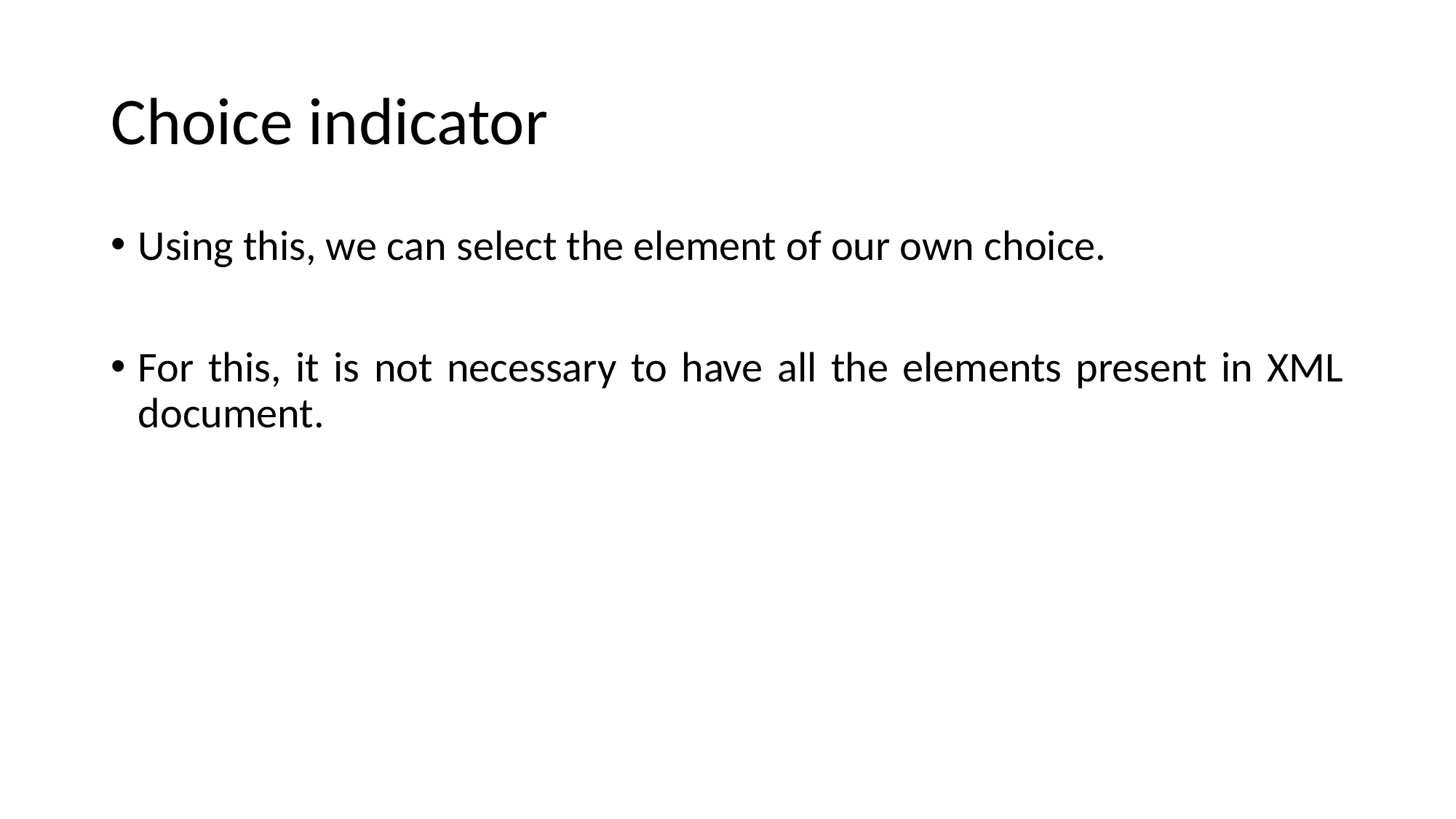

# Choice indicator
Using this, we can select the element of our own choice.

For this, it is not necessary to have all the elements present in XML document.